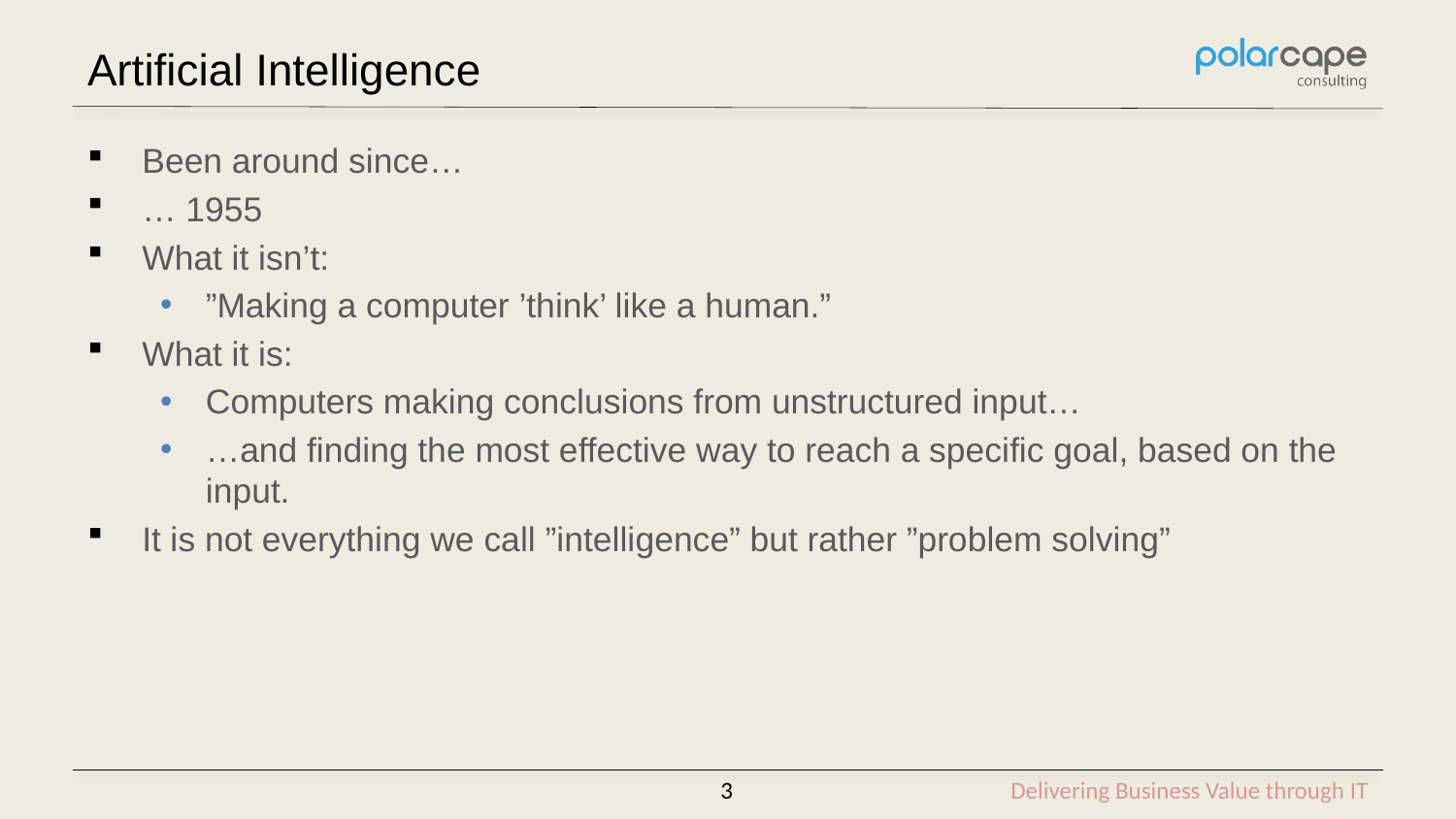

# Artificial Intelligence
Been around since…
… 1955
What it isn’t:
”Making a computer ’think’ like a human.”
What it is:
Computers making conclusions from unstructured input…
…and finding the most effective way to reach a specific goal, based on the input.
It is not everything we call ”intelligence” but rather ”problem solving”
3